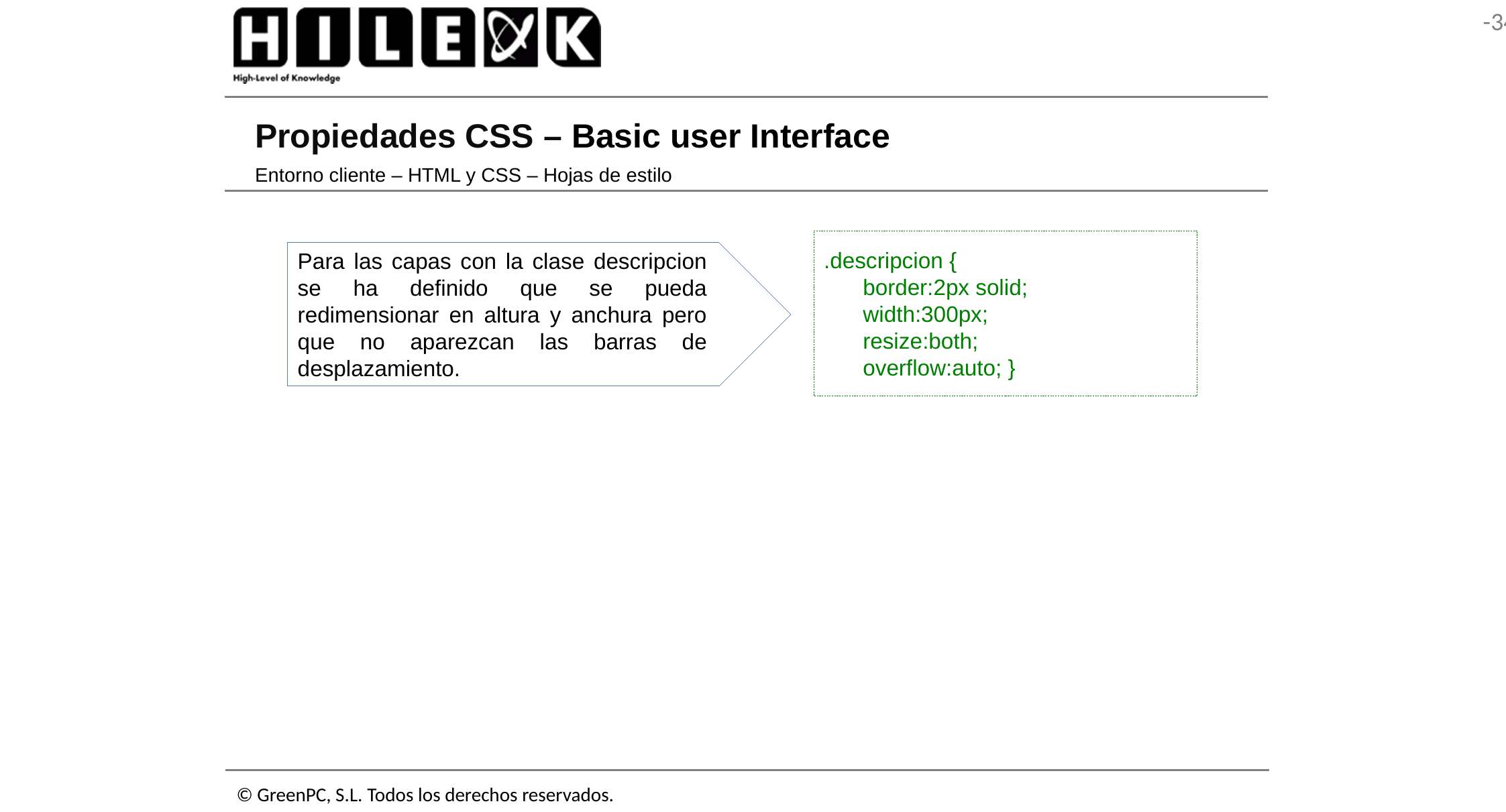

# Propiedades CSS – Basic user Interface
Entorno cliente – HTML y CSS – Hojas de estilo
.descripcion {
	border:2px solid;
	width:300px;
	resize:both;
	overflow:auto; }
Para las capas con la clase descripcion se ha definido que se pueda redimensionar en altura y anchura pero que no aparezcan las barras de desplazamiento.